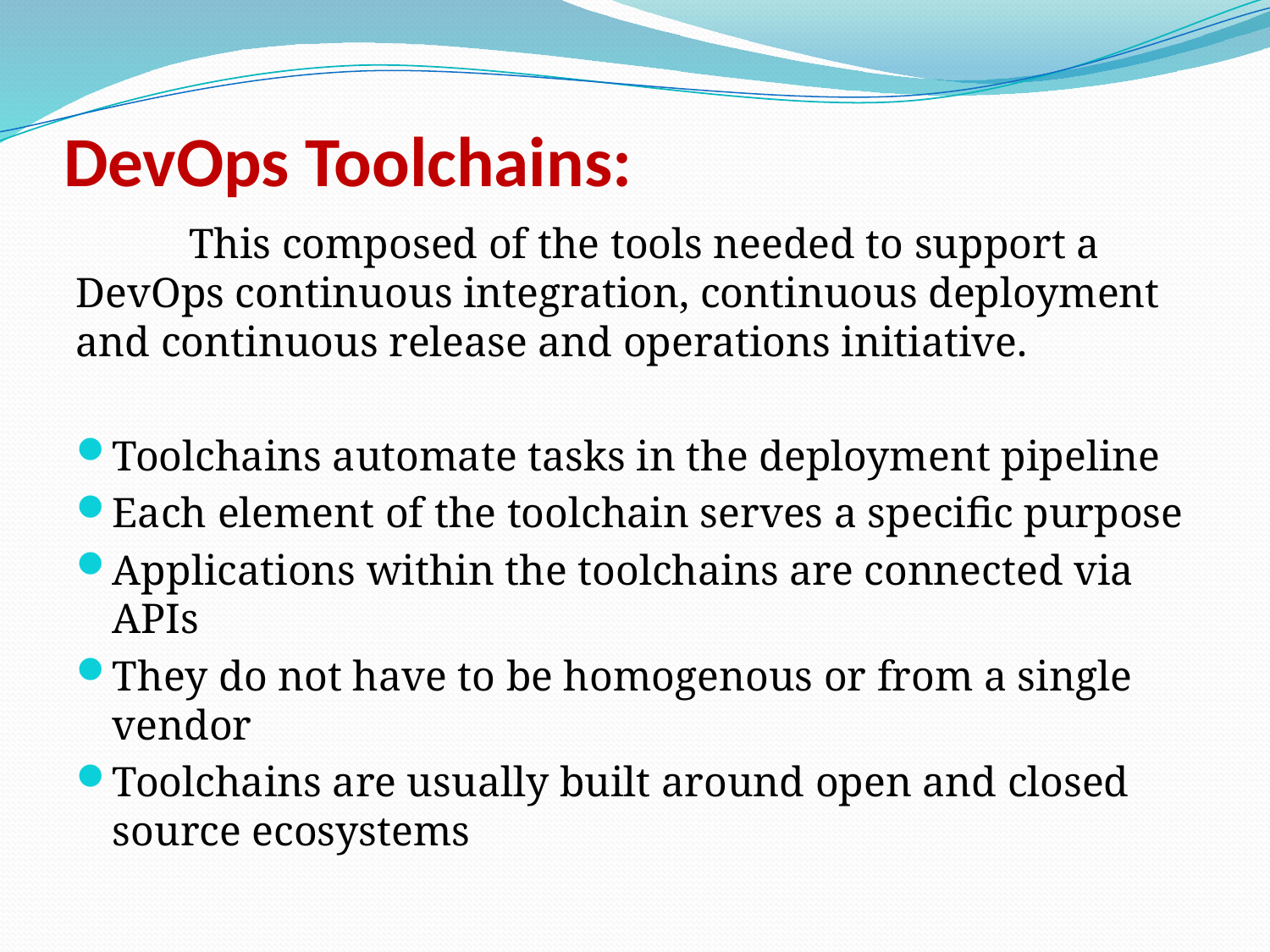

# DevOps Toolchains:
	This composed of the tools needed to support a DevOps continuous integration, continuous deployment and continuous release and operations initiative.

Toolchains automate tasks in the deployment pipeline
Each element of the toolchain serves a specific purpose
Applications within the toolchains are connected via APIs
They do not have to be homogenous or from a single vendor
Toolchains are usually built around open and closed source ecosystems